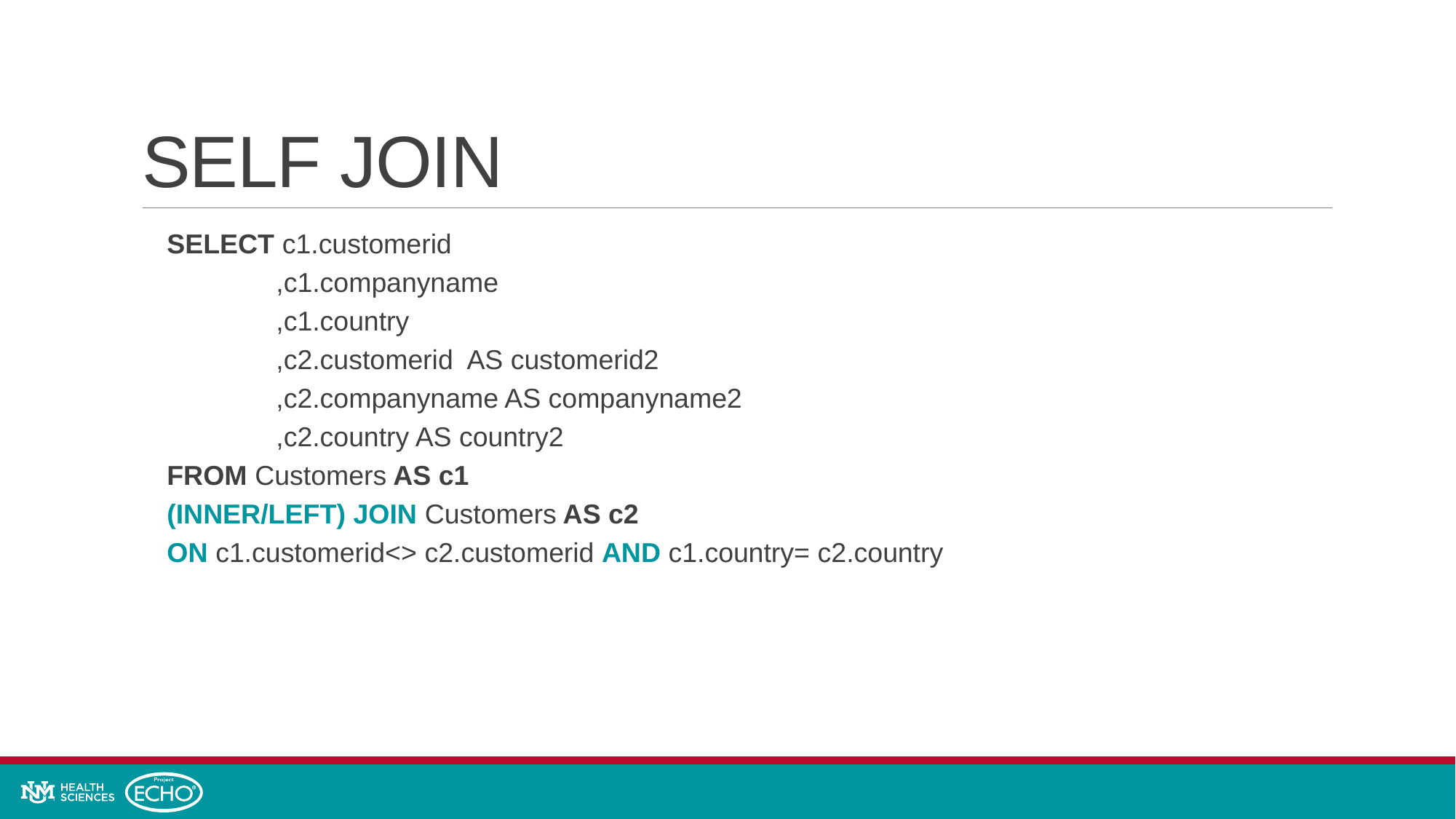

# SELF JOIN
SELECT c1.customerid
	,c1.companyname
	,c1.country
	,c2.customerid  AS customerid2
  	,c2.companyname AS companyname2
	,c2.country AS country2
FROM Customers AS c1
(INNER/LEFT) JOIN Customers AS c2
ON c1.customerid<> c2.customerid AND c1.country= c2.country